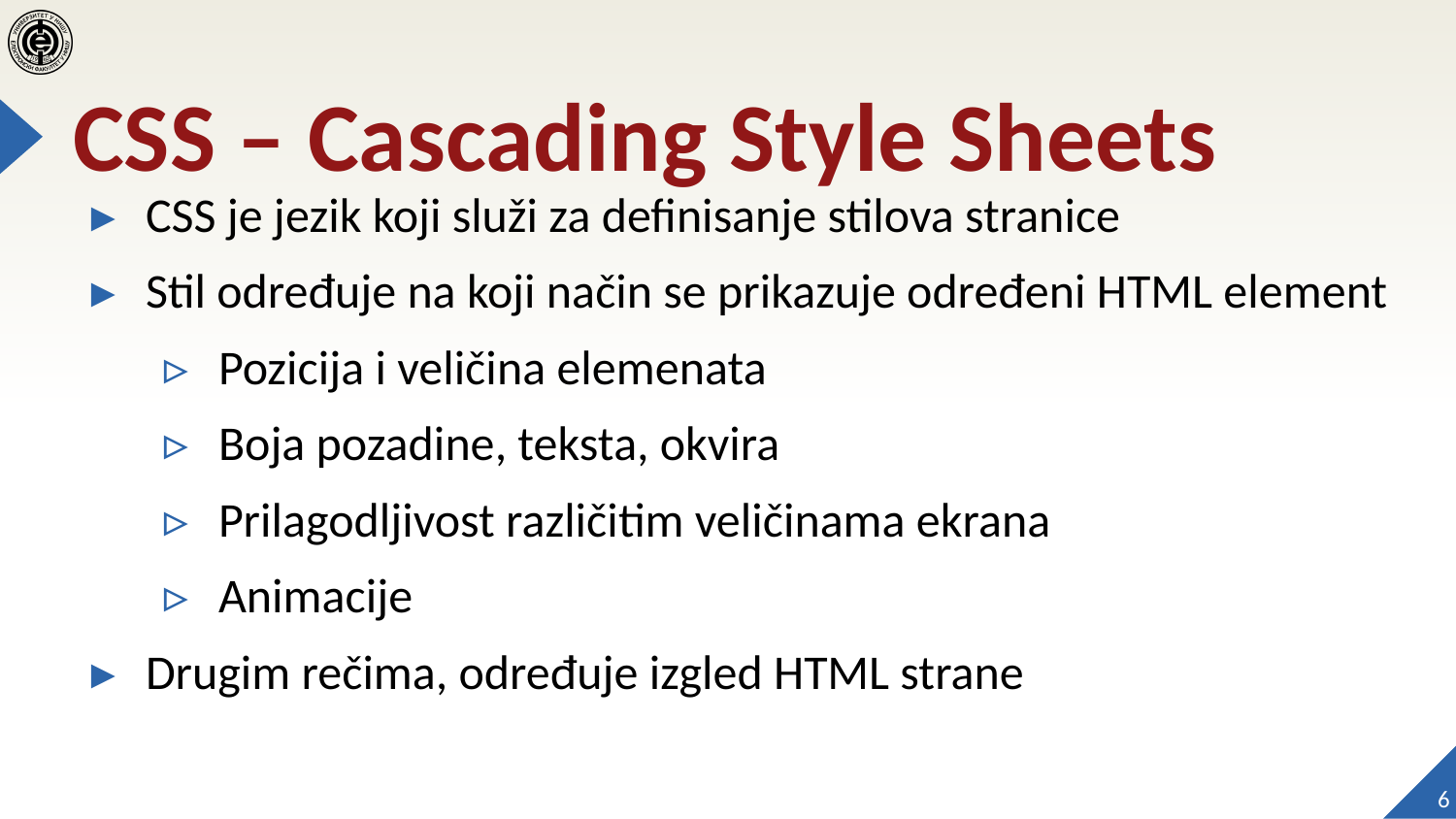

# CSS – Cascading Style Sheets
CSS je jezik koji služi za definisanje stilova stranice
Stil određuje na koji način se prikazuje određeni HTML element
Pozicija i veličina elemenata
Boja pozadine, teksta, okvira
Prilagodljivost različitim veličinama ekrana
Animacije
Drugim rečima, određuje izgled HTML strane
6